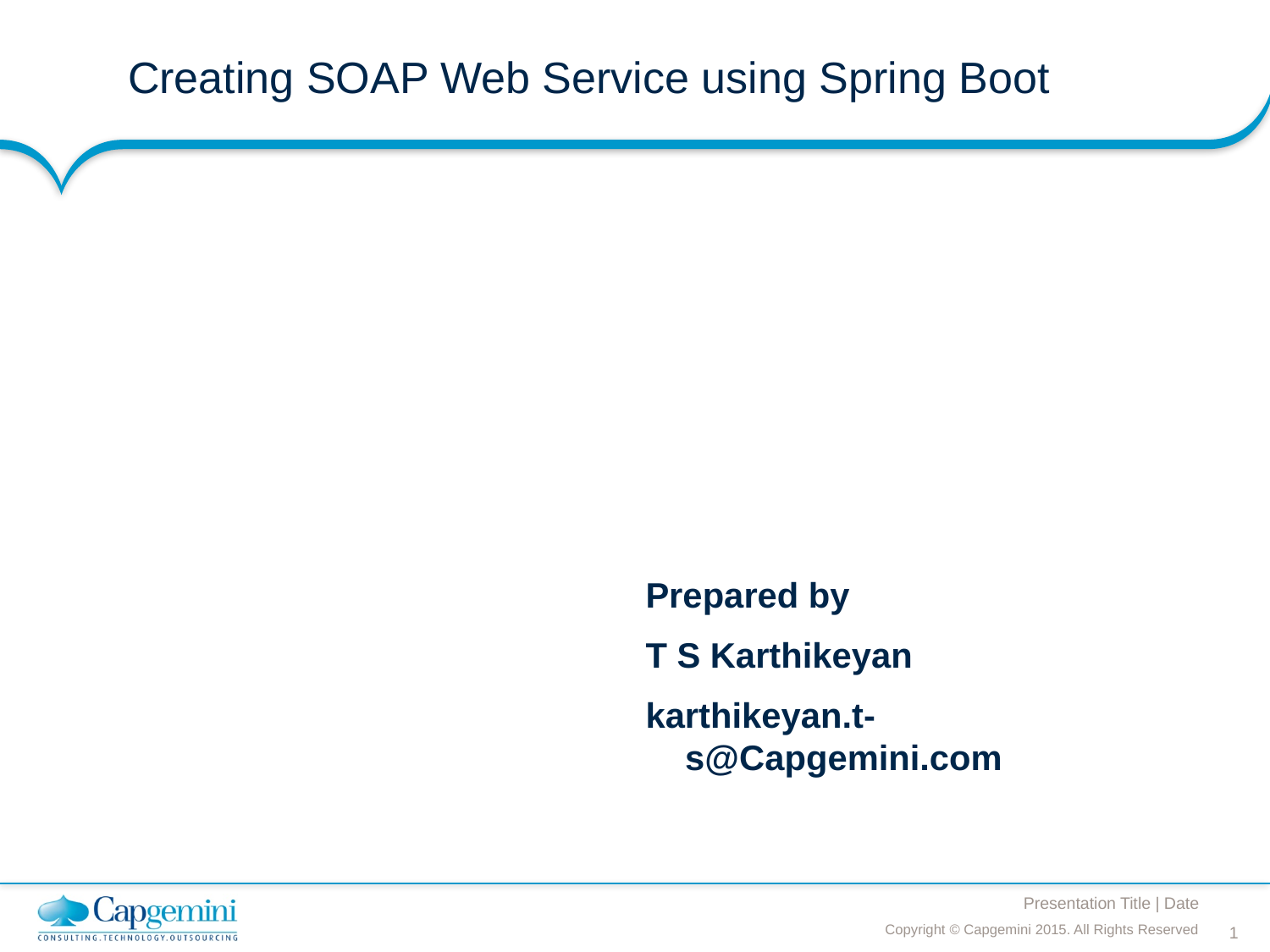

# Creating SOAP Web Service using Spring Boot
Prepared by
T S Karthikeyan
karthikeyan.t-s@Capgemini.com